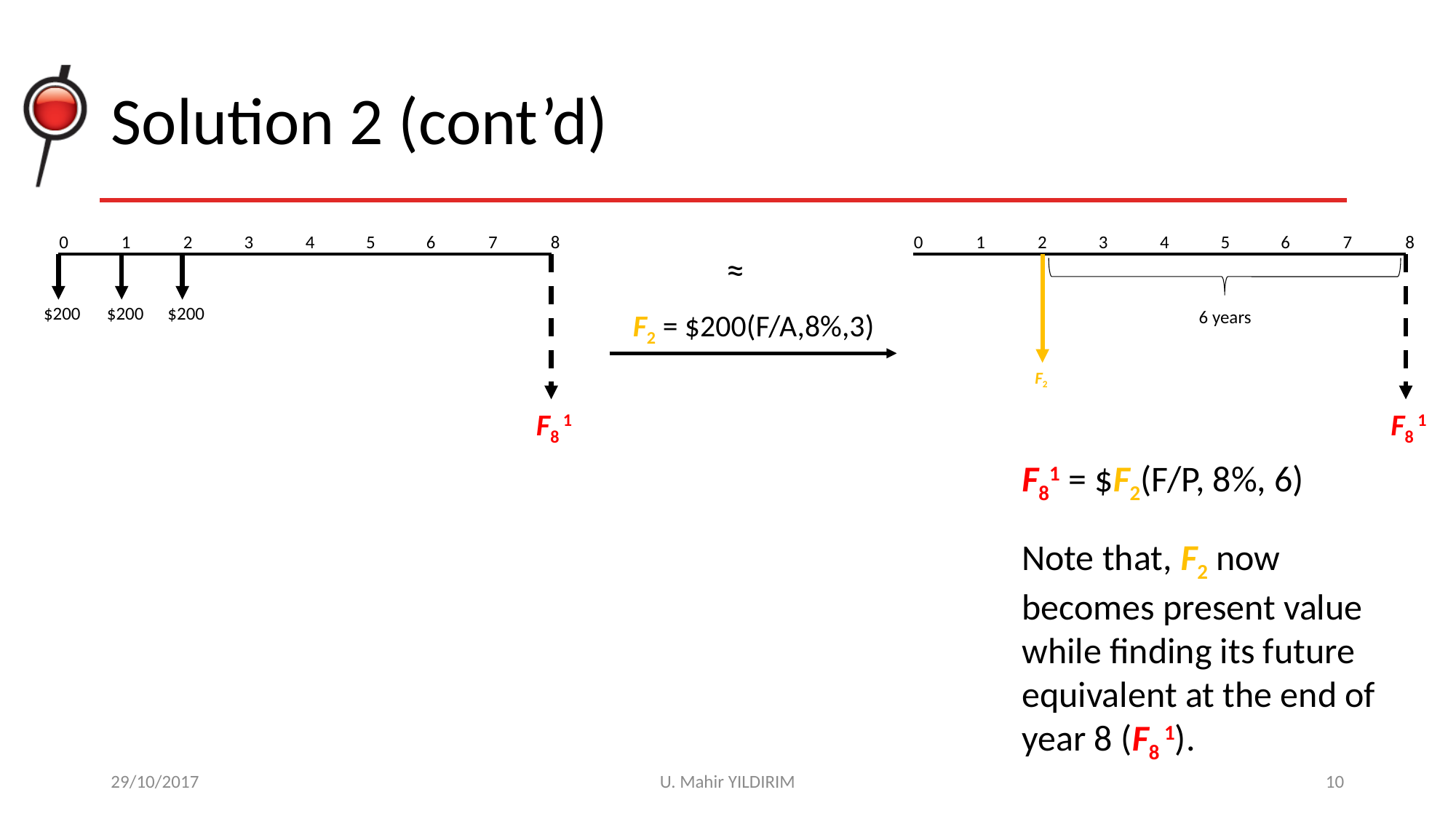

# Solution 2 (cont’d)

0
1
2
3
4
5
6
7
8
0
1
2
3
4
5
6
7
8
≈
$200
$200
$200
6 years
F2 = $200(F/A,8%,3)
F2
F8 1
F8 1
F81 = $F2(F/P, 8%, 6)
Note that, F2 now becomes present value while finding its future equivalent at the end of year 8 (F8 1).
29/10/2017
U. Mahir YILDIRIM
10